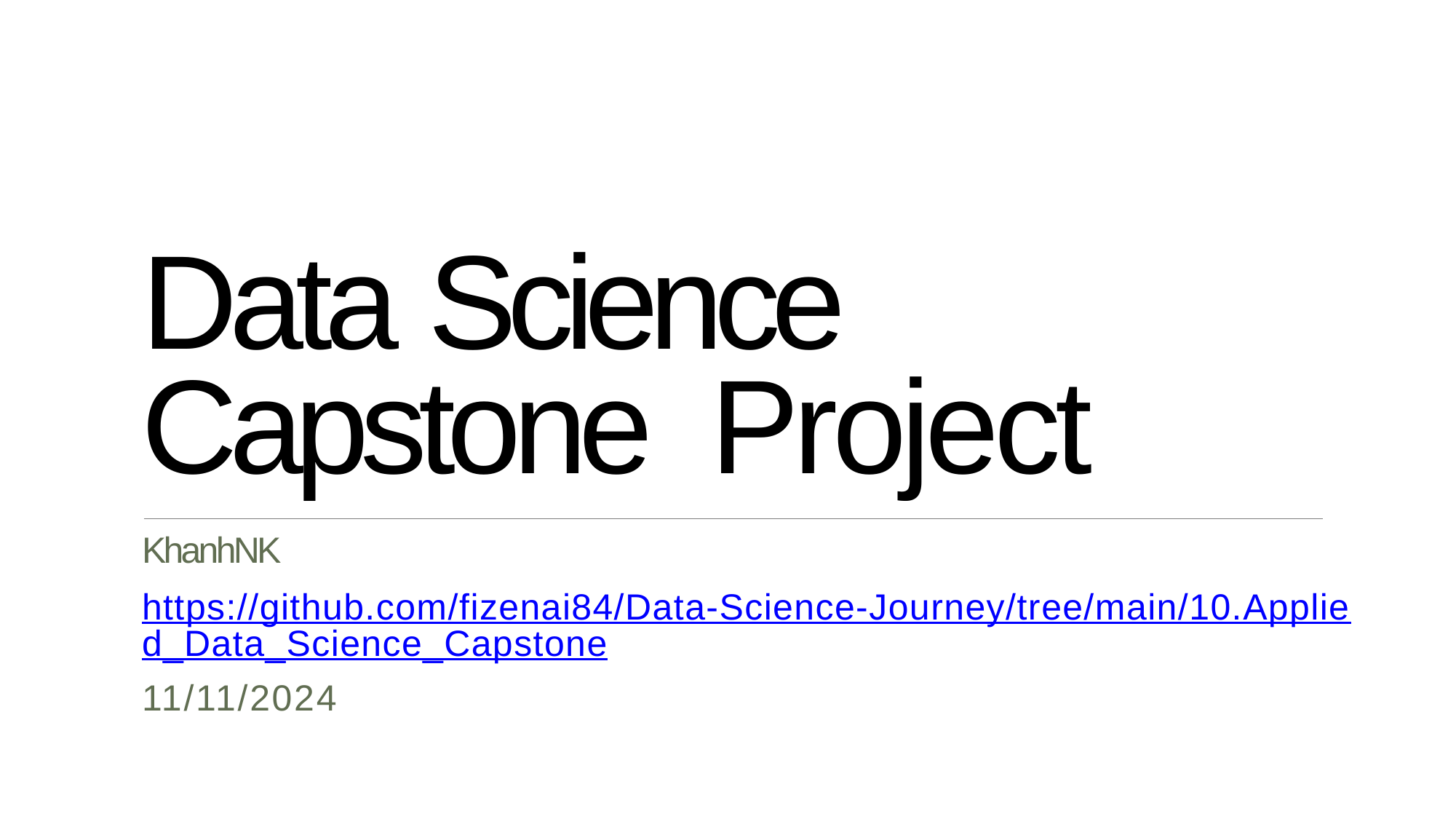

Data Science Capstone  Project
KhanhNK
https://github.com/fizenai84/Data-Science-Journey/tree/main/10.Applied_Data_Science_Capstone
11/11/2024